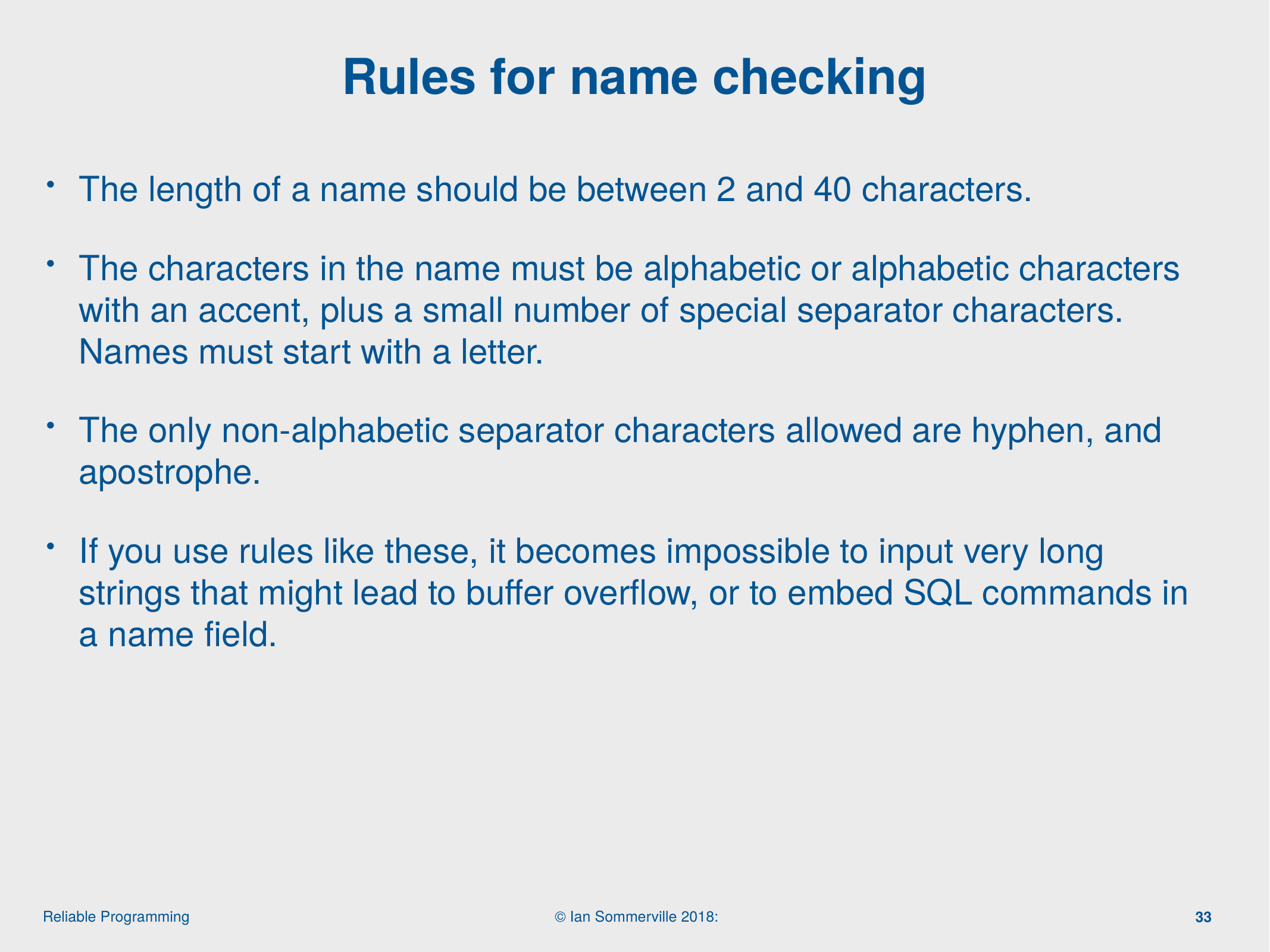

# Rules for name checking
The length of a name should be between 2 and 40 characters.
The characters in the name must be alphabetic or alphabetic characters with an accent, plus a small number of special separator characters. Names must start with a letter.
The only non-alphabetic separator characters allowed are hyphen, and apostrophe.
If you use rules like these, it becomes impossible to input very long strings that might lead to buffer overflow, or to embed SQL commands in a name field.
33